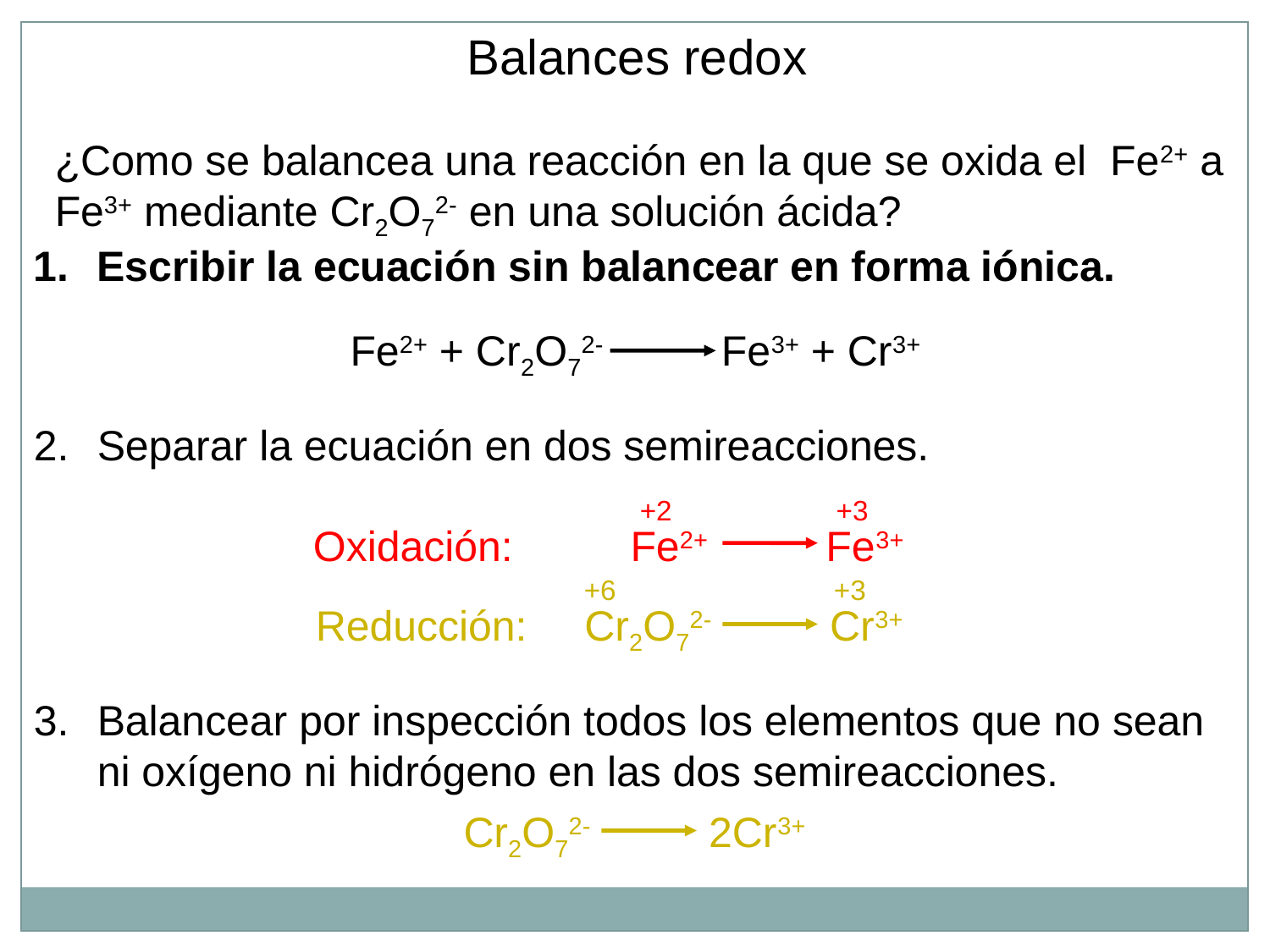

Balances redox
¿Como se balancea una reacción en la que se oxida el  Fe2+ a Fe3+ mediante Cr2O72- en una solución ácida?
Escribir la ecuación sin balancear en forma iónica.
Fe2+ + Cr2O72-          Fe3+ + Cr3+

Separar la ecuación en dos semireacciones.
+2
+3
Fe2+          Fe3+

Oxidación:
+6
+3
Cr2O72-          Cr3+

Reducción:
Balancear por inspección todos los elementos que no sean ni oxígeno ni hidrógeno en las dos semireacciones.
Cr2O72-          2Cr3+